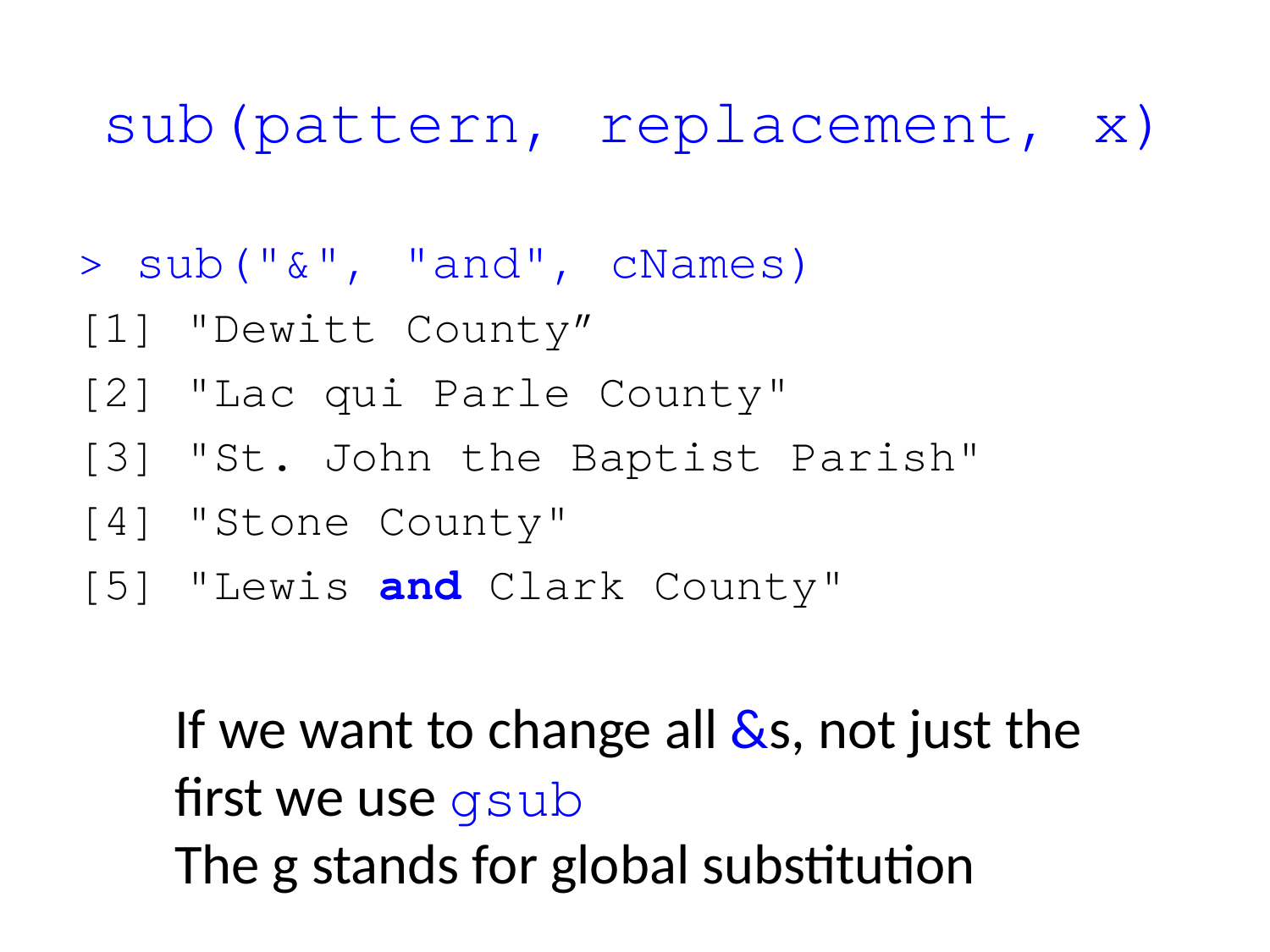

# sub(pattern, replacement, x)
> sub("&", "and", cNames)
[1] "Dewitt County”
[2] "Lac qui Parle County"
[3] "St. John the Baptist Parish"
[4] "Stone County"
[5] "Lewis and Clark County"

If we want to change all &s, not just the first we use gsub
The g stands for global substitution